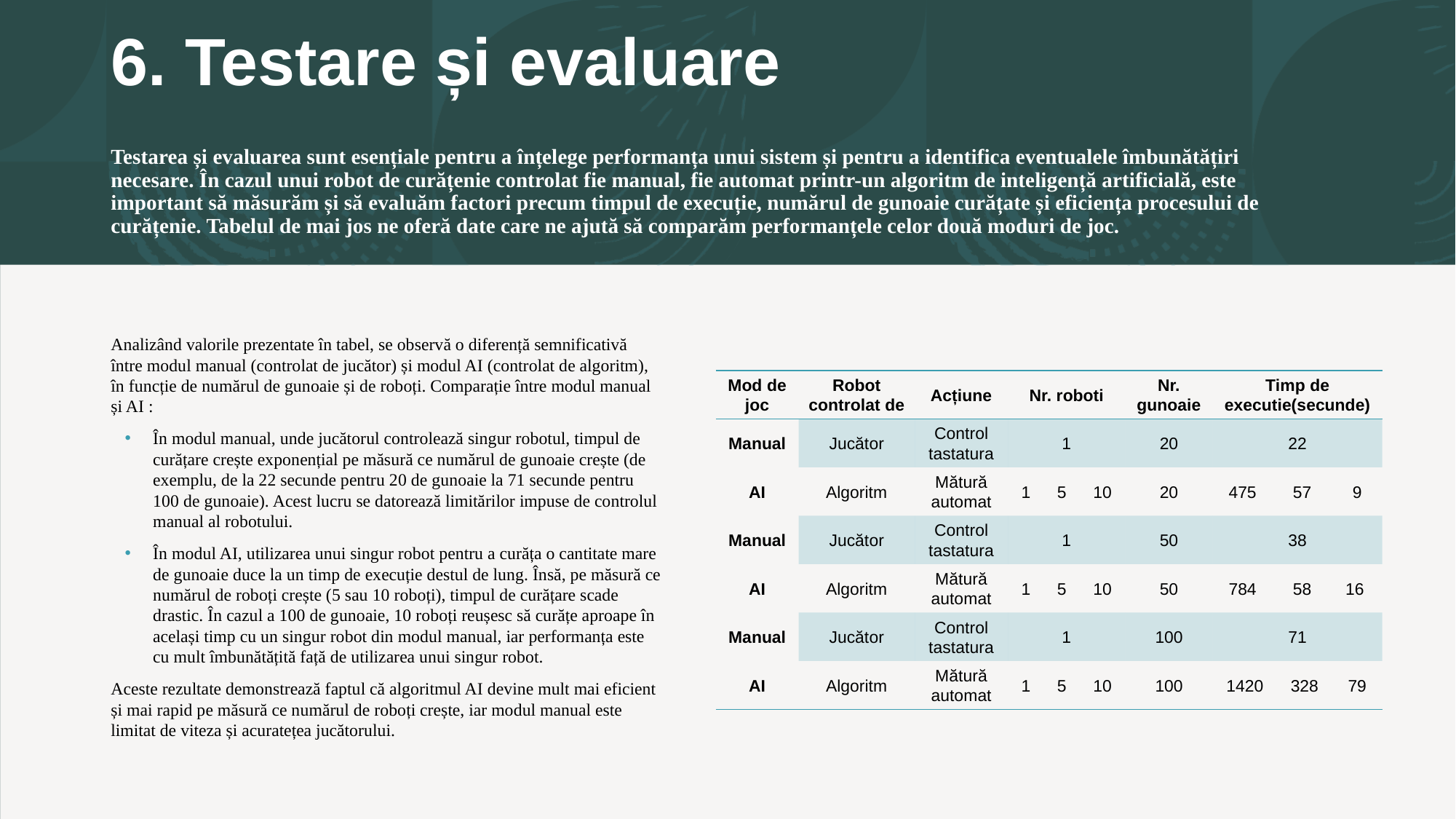

# 6. Testare și evaluare Testarea și evaluarea sunt esențiale pentru a înțelege performanța unui sistem și pentru a identifica eventualele îmbunătățiri necesare. În cazul unui robot de curățenie controlat fie manual, fie automat printr-un algoritm de inteligență artificială, este important să măsurăm și să evaluăm factori precum timpul de execuție, numărul de gunoaie curățate și eficiența procesului de curățenie. Tabelul de mai jos ne oferă date care ne ajută să comparăm performanțele celor două moduri de joc.

Analizând valorile prezentate în tabel, se observă o diferență semnificativă între modul manual (controlat de jucător) și modul AI (controlat de algoritm), în funcție de numărul de gunoaie și de roboți. Comparație între modul manual și AI :
În modul manual, unde jucătorul controlează singur robotul, timpul de curățare crește exponențial pe măsură ce numărul de gunoaie crește (de exemplu, de la 22 secunde pentru 20 de gunoaie la 71 secunde pentru 100 de gunoaie). Acest lucru se datorează limitărilor impuse de controlul manual al robotului.
În modul AI, utilizarea unui singur robot pentru a curăța o cantitate mare de gunoaie duce la un timp de execuție destul de lung. Însă, pe măsură ce numărul de roboți crește (5 sau 10 roboți), timpul de curățare scade drastic. În cazul a 100 de gunoaie, 10 roboți reușesc să curățe aproape în același timp cu un singur robot din modul manual, iar performanța este cu mult îmbunătățită față de utilizarea unui singur robot.
Aceste rezultate demonstrează faptul că algoritmul AI devine mult mai eficient și mai rapid pe măsură ce numărul de roboți crește, iar modul manual este limitat de viteza și acuratețea jucătorului.

| Mod de joc | Robot controlat de | Acțiune | Nr. roboti |  |  | Nr. gunoaie | Timp de executie(secunde) |  |  |
| --- | --- | --- | --- | --- | --- | --- | --- | --- | --- |
| Manual | Jucător | Control tastatura | 1 |  |  | 20 | 22 |  |  |
| AI | Algoritm | Mătură automat | 1 | 5 | 10 | 20 | 475 | 57 | 9 |
| Manual | Jucător | Control tastatura | 1 |  |  | 50 | 38 |  |  |
| AI | Algoritm | Mătură automat | 1 | 5 | 10 | 50 | 784 | 58 | 16 |
| Manual | Jucător | Control tastatura | 1 |  |  | 100 | 71 |  |  |
| AI | Algoritm | Mătură automat | 1 | 5 | 10 | 100 | 1420 | 328 | 79 |